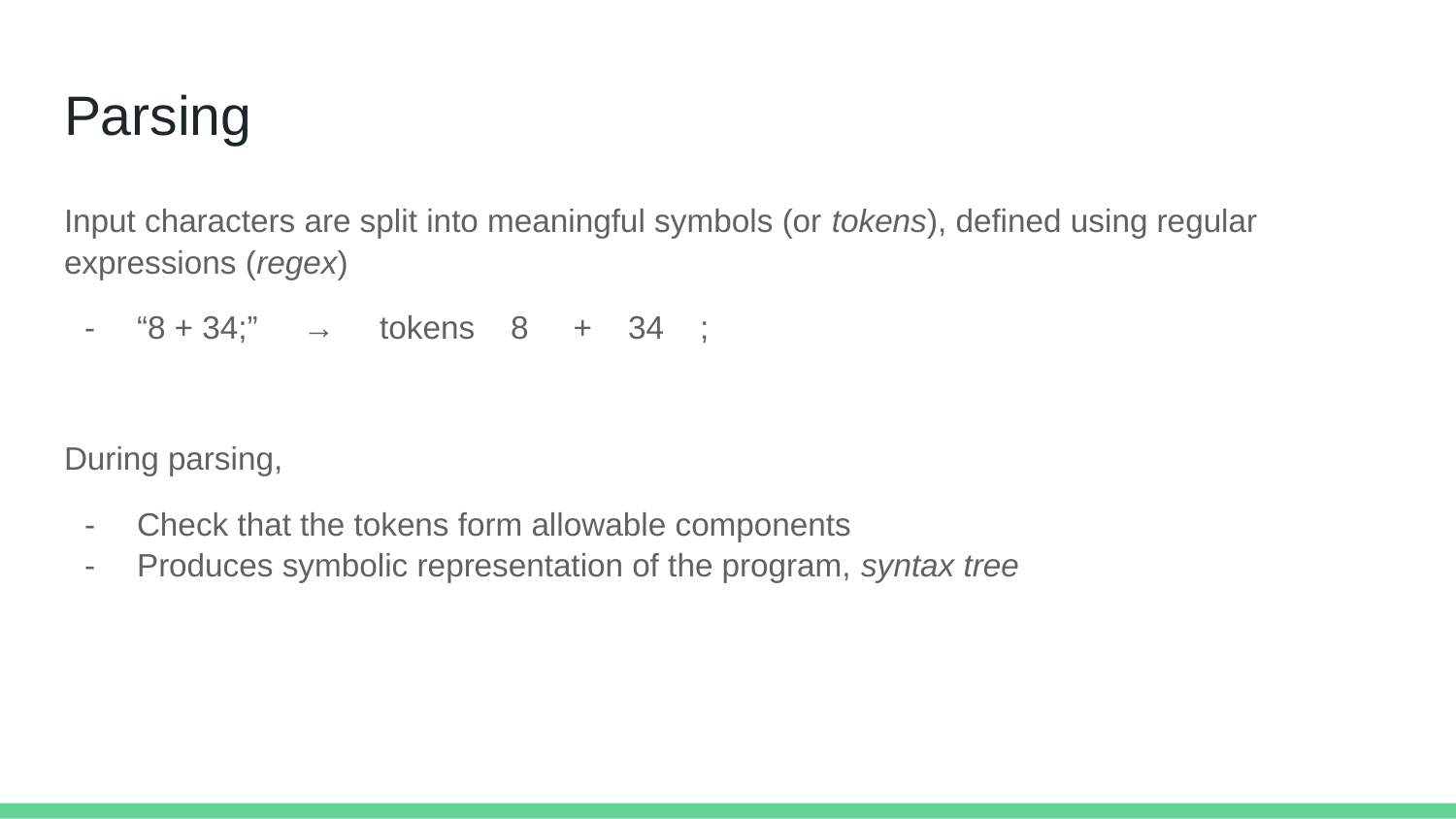

# Parsing
Input characters are split into meaningful symbols (or tokens), defined using regular expressions (regex)
“8 + 34;”     →     tokens    8     +    34    ;

During parsing,
Check that the tokens form allowable components
Produces symbolic representation of the program, syntax tree